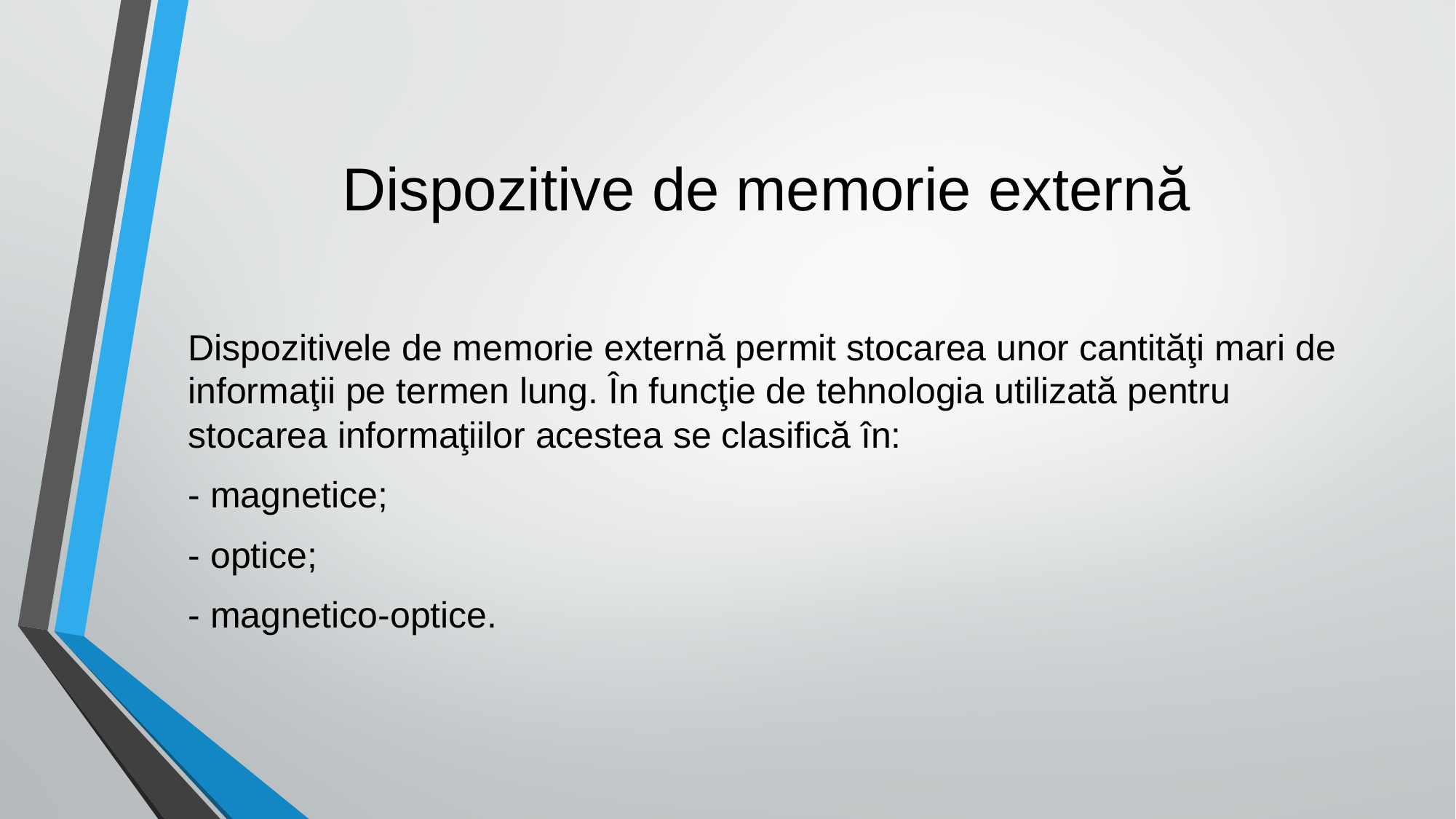

# Dispozitive de memorie externă
Dispozitivele de memorie externă permit stocarea unor cantităţi mari de informaţii pe termen lung. În funcţie de tehnologia utilizată pentru stocarea informaţiilor acestea se clasifică în:
- magnetice;
- optice;
- magnetico-optice.